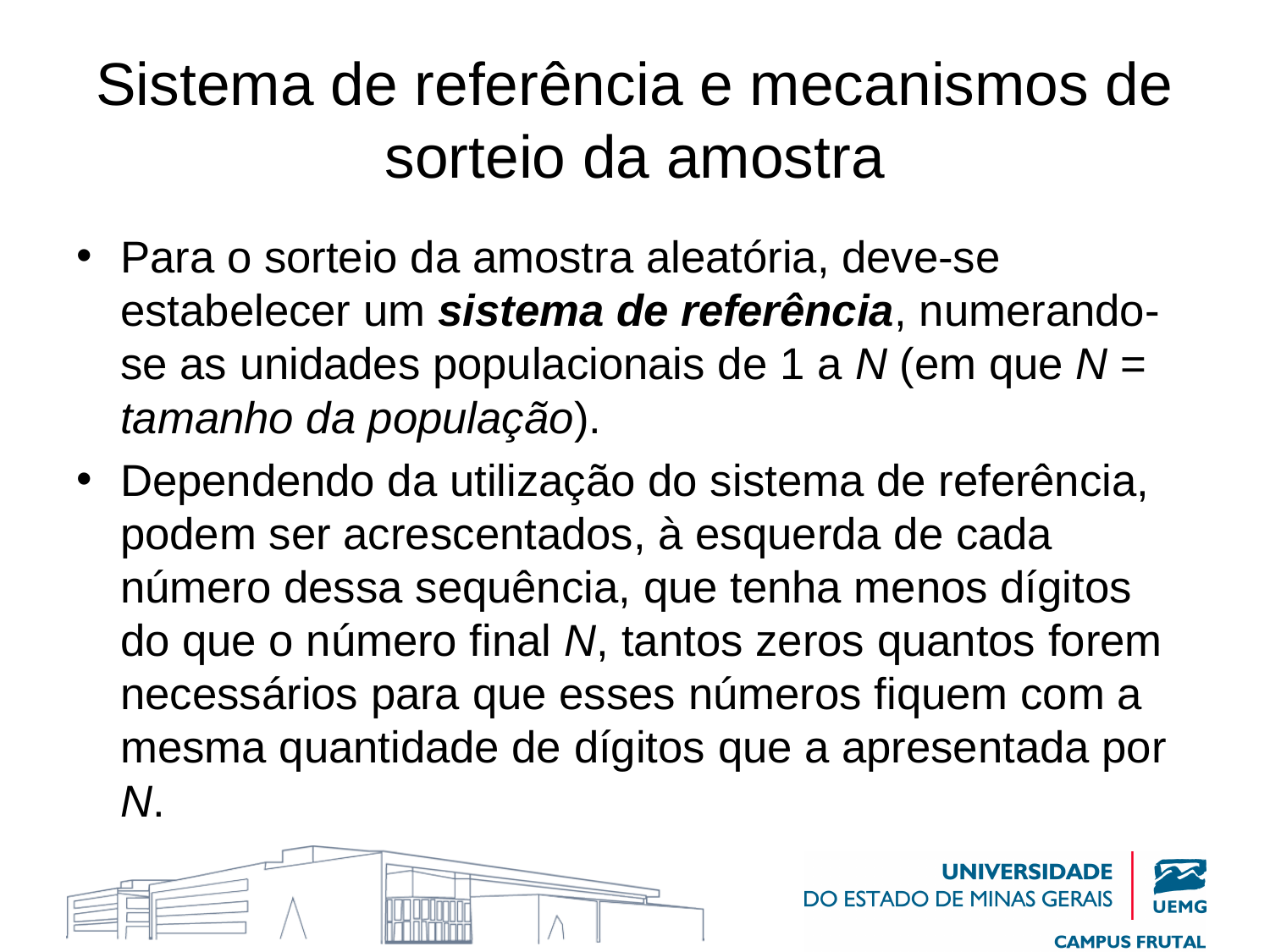

# Sistema de referência e mecanismos de sorteio da amostra
Para o sorteio da amostra aleatória, deve-se estabelecer um sistema de referência, numerando-se as unidades populacionais de 1 a N (em que N =  tamanho da população).
Dependendo da utilização do sistema de referência, podem ser acrescentados, à esquerda de cada número dessa sequência, que tenha menos dígitos do que o número final N, tantos zeros quantos forem necessários para que esses números fiquem com a mesma quantidade de dígitos que a apresentada por N.